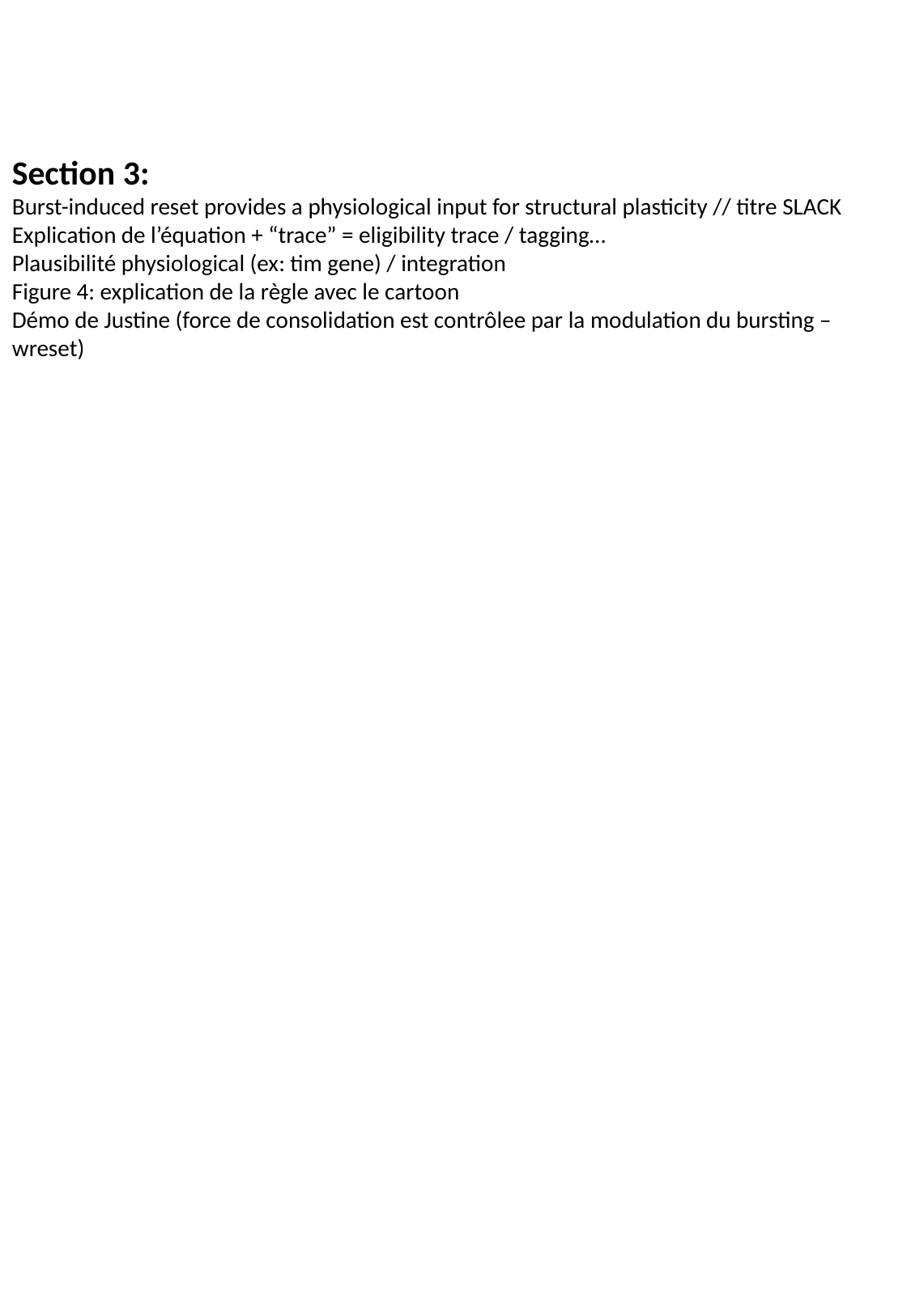

Section 3:
Burst-induced reset provides a physiological input for structural plasticity // titre SLACK
Explication de l’équation + “trace” = eligibility trace / tagging…
Plausibilité physiological (ex: tim gene) / integration
Figure 4: explication de la règle avec le cartoon
Démo de Justine (force de consolidation est contrôlee par la modulation du bursting – wreset)